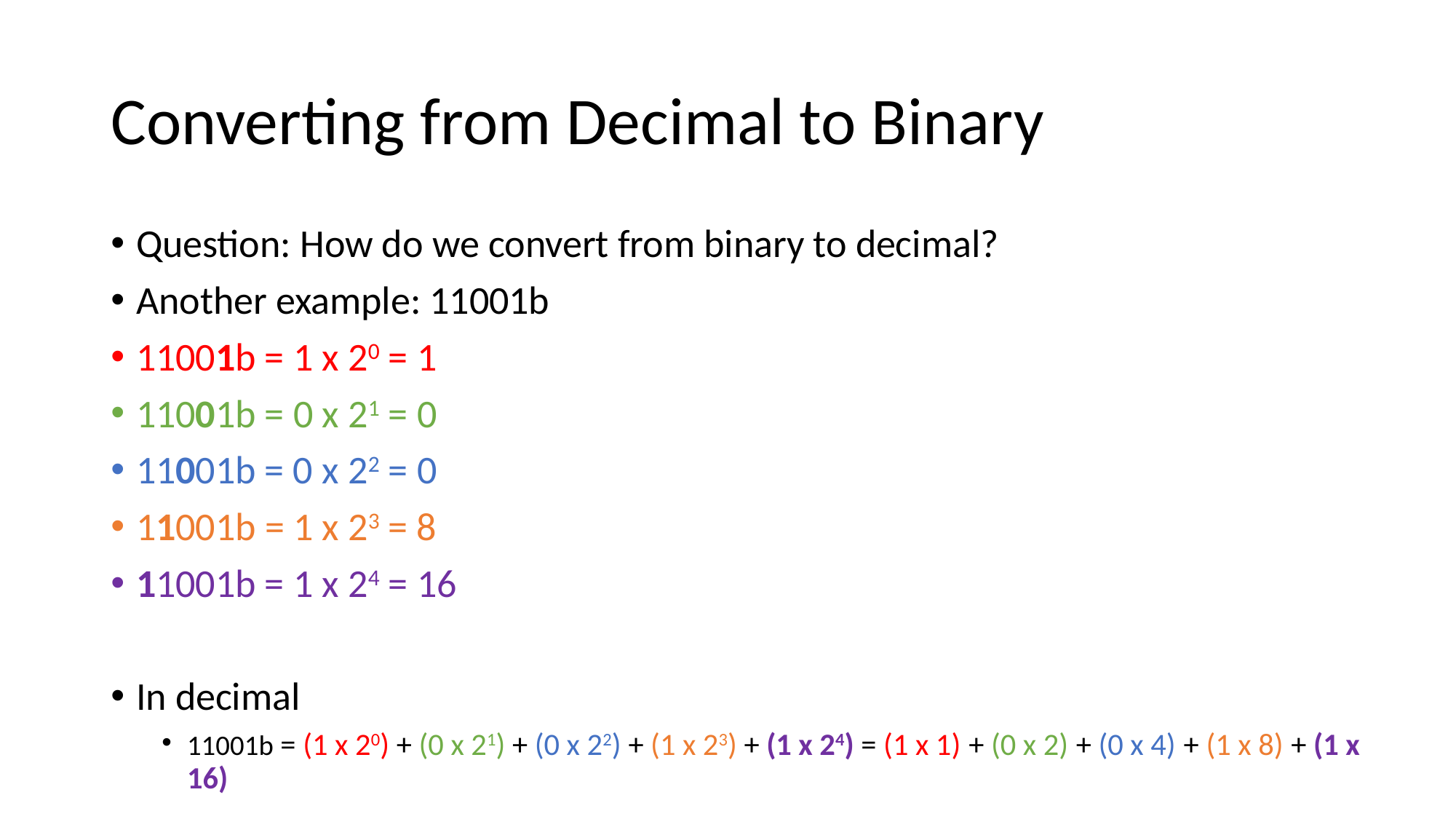

# Converting from Decimal to Binary
Question: How do we convert from binary to decimal?
Another example: 11001b
11001b = 1 x 20 = 1
11001b = 0 x 21 = 0
11001b = 0 x 22 = 0
11001b = 1 x 23 = 8
11001b = 1 x 24 = 16

In decimal
11001b = (1 x 20) + (0 x 21) + (0 x 22) + (1 x 23) + (1 x 24) = (1 x 1) + (0 x 2) + (0 x 4) + (1 x 8) + (1 x 16)